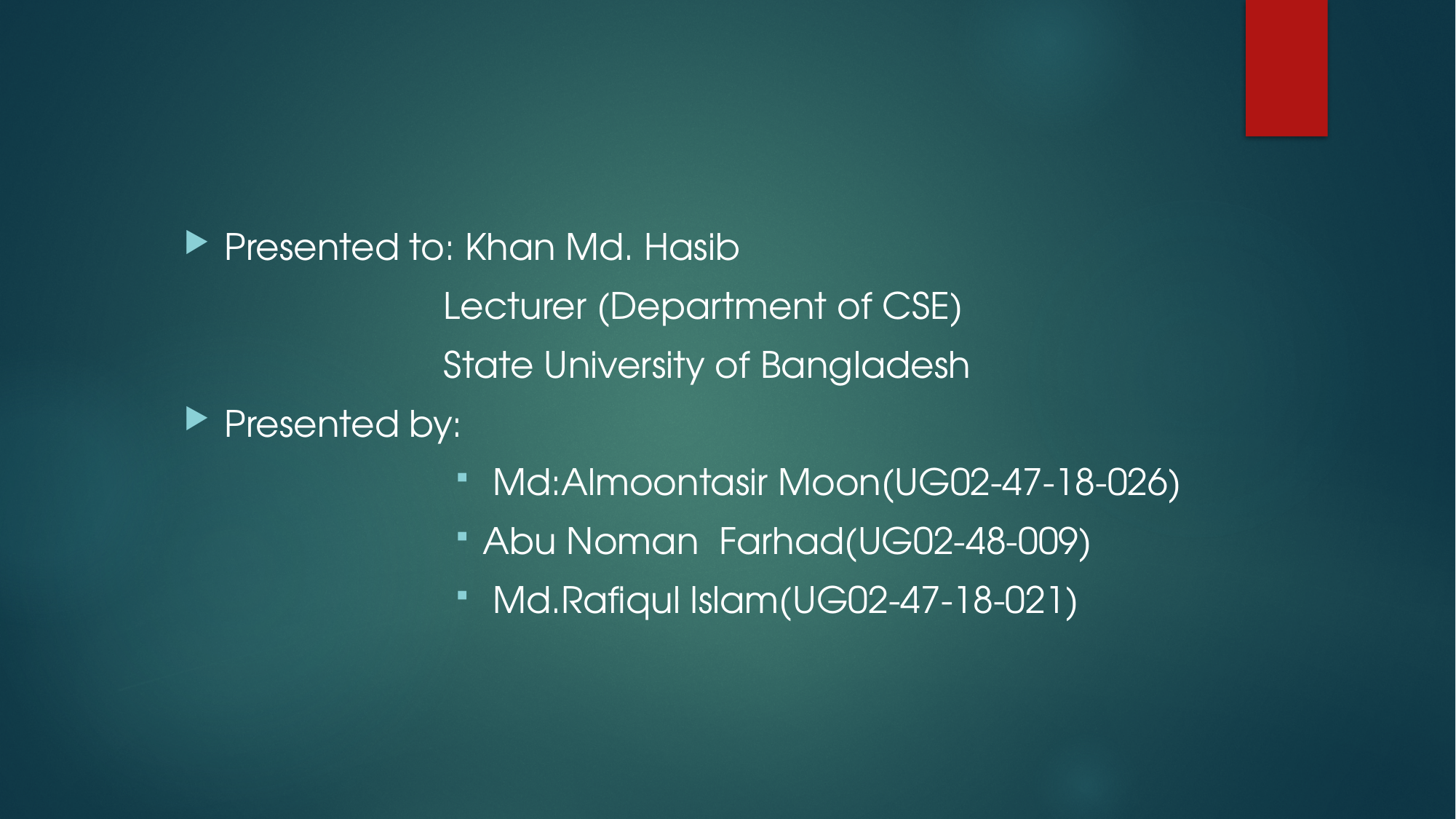

Presented to: Khan Md. Hasib
                          Lecturer (Department of CSE)
                          State University of Bangladesh
Presented by:
 Md:Almoontasir Moon(UG02-47-18-026)
Abu Noman  Farhad(UG02-48-009)
 Md.Rafiqul Islam(UG02-47-18-021)